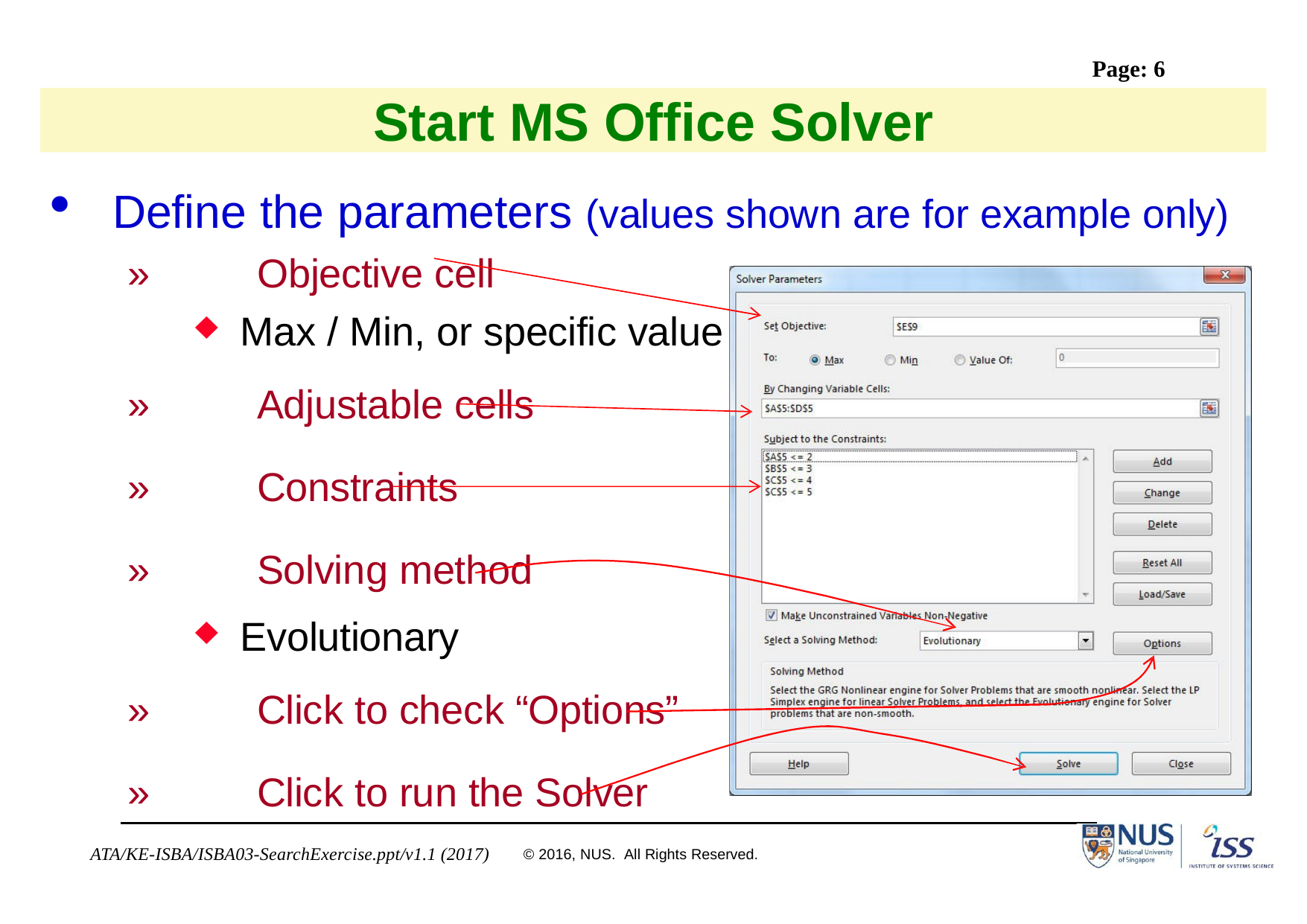

Page: 6
Start MS Office Solver
Define the parameters (values shown are for example only)
»	Objective cell
Max / Min, or specific value
»	Adjustable cells
»	Constraints
»	Solving method
Evolutionary
»	Click to check “Options”
»	Click to run the Solver

ATA/KE-ISBA/ISBA03-SearchExercise.ppt/v1.1 (2017)
© 2016, NUS.  All Rights Reserved.